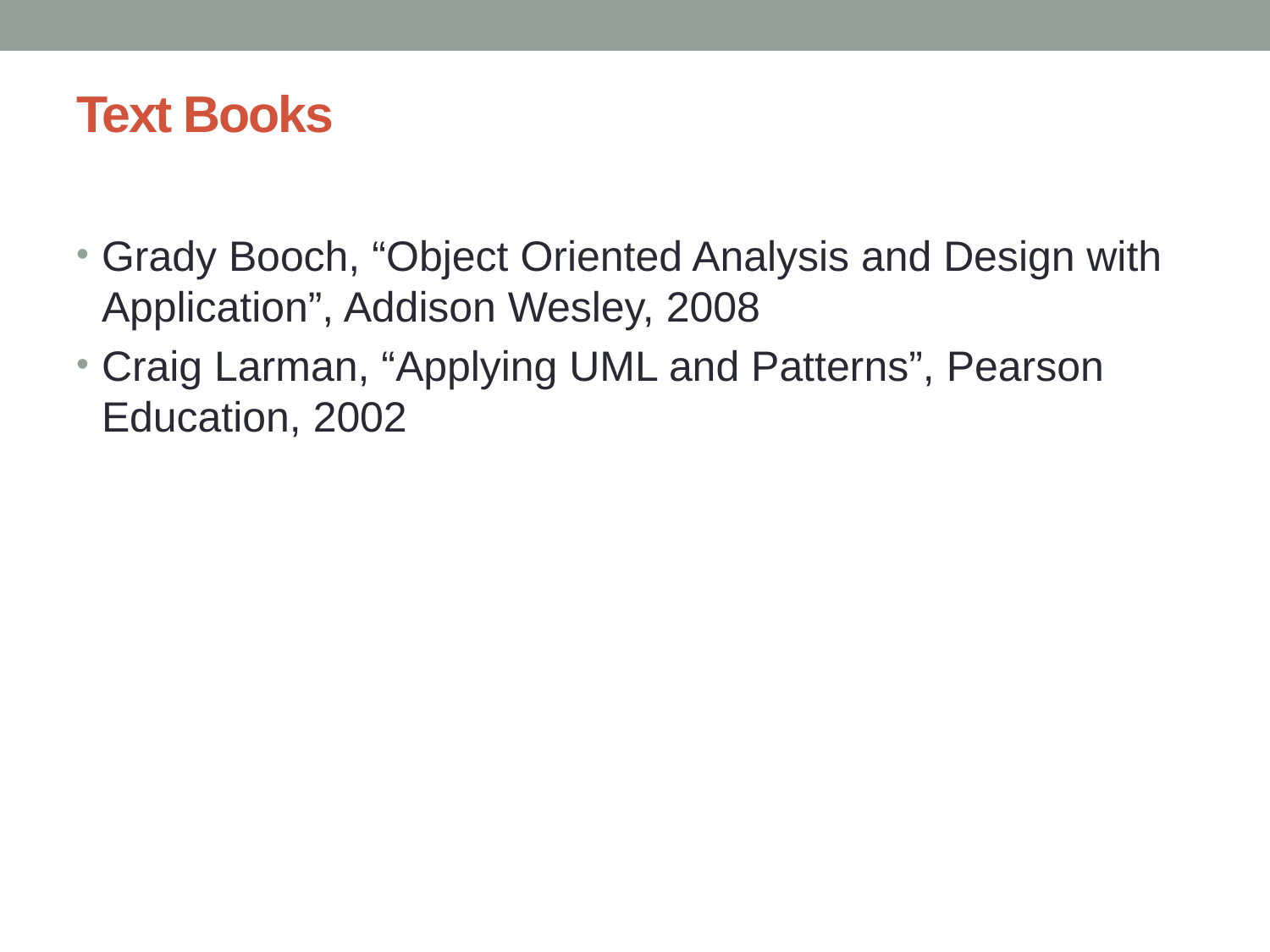

# Text Books
Grady Booch, “Object Oriented Analysis and Design with Application”, Addison Wesley, 2008
Craig Larman, “Applying UML and Patterns”, Pearson Education, 2002